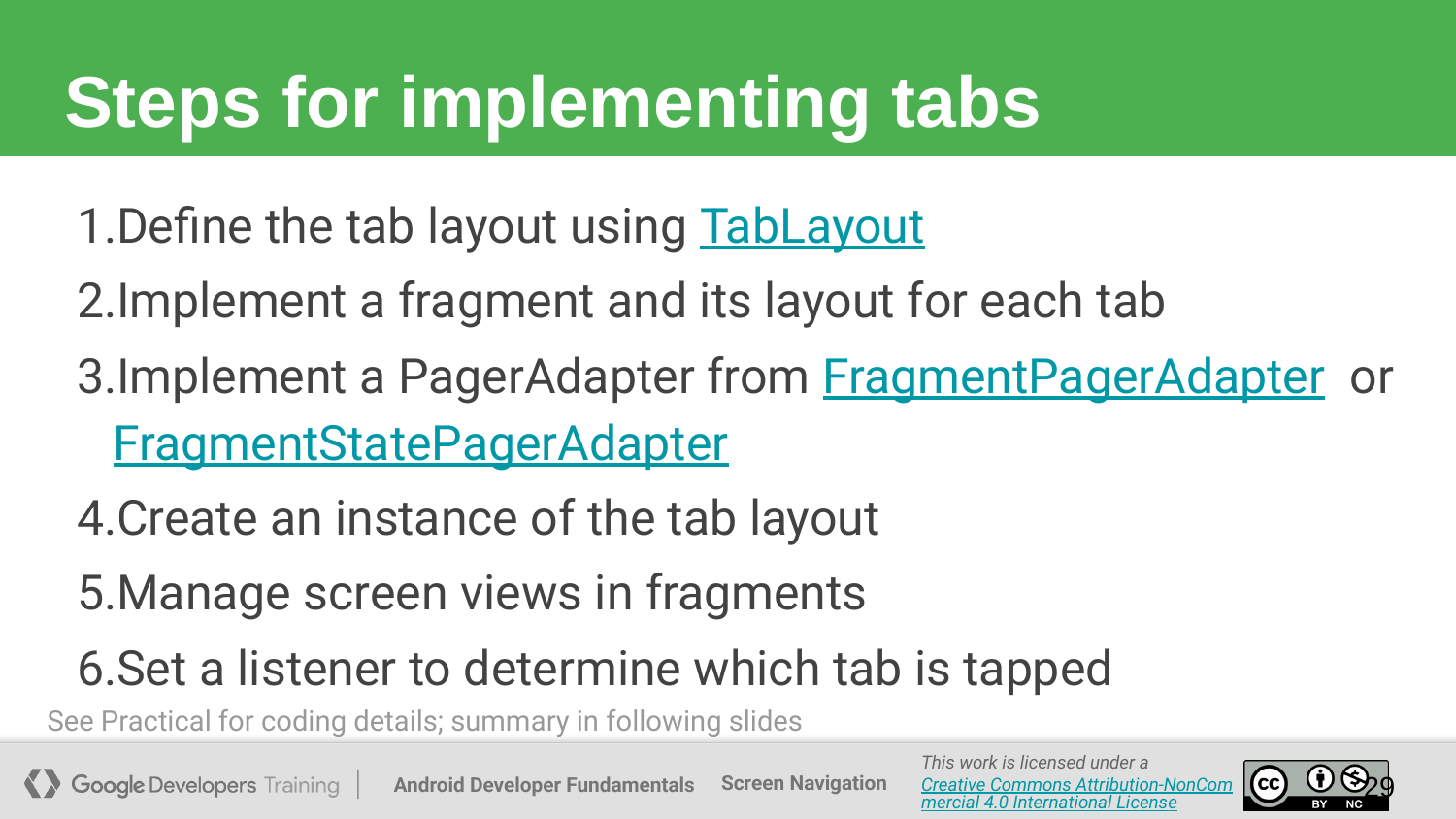

# Steps for implementing tabs
Define the tab layout using TabLayout
Implement a fragment and its layout for each tab
Implement a PagerAdapter from FragmentPagerAdapter  or FragmentStatePagerAdapter
Create an instance of the tab layout
Manage screen views in fragments
Set a listener to determine which tab is tapped

See Practical for coding details; summary in following slides
29